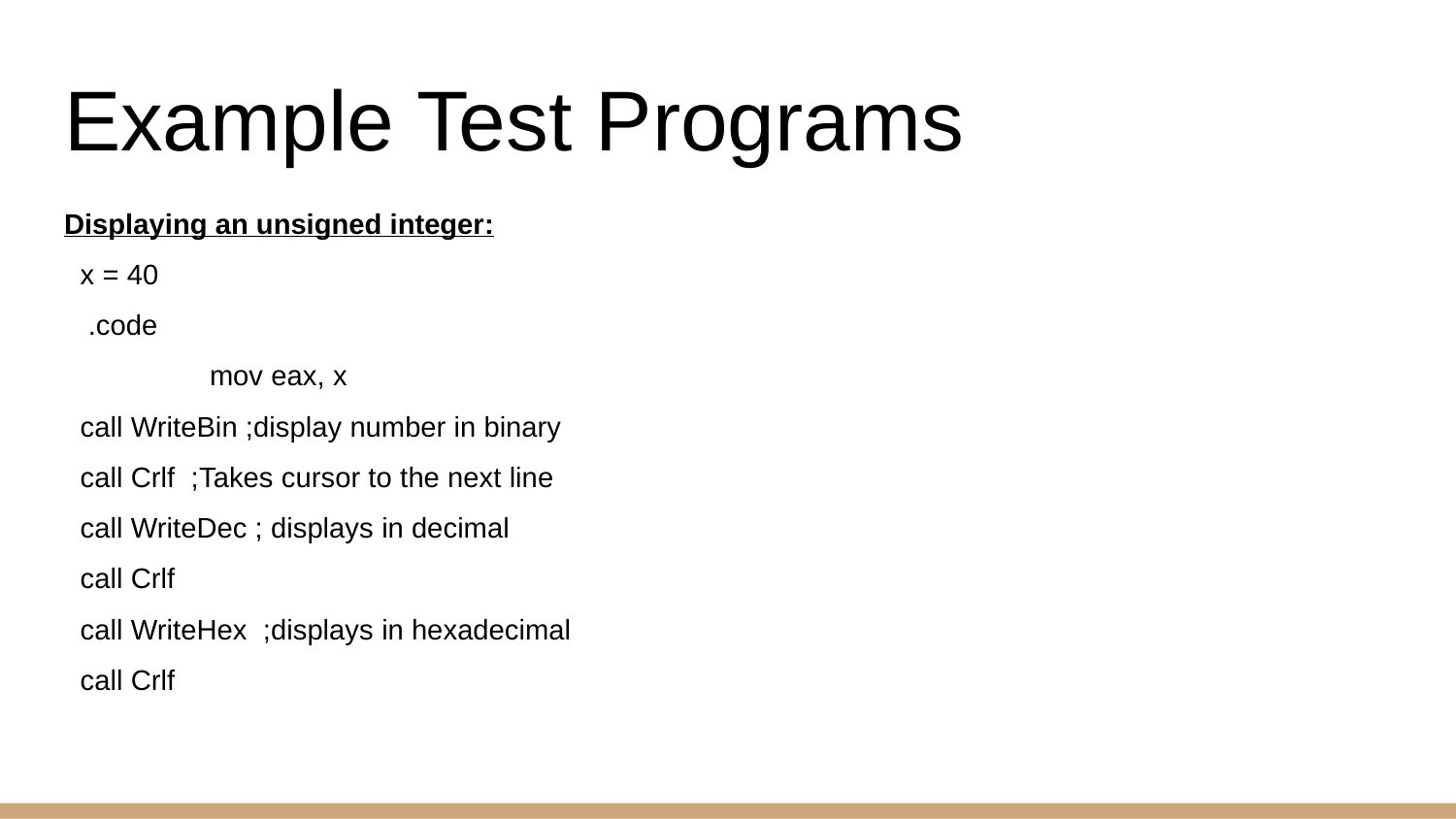

# Example Test Programs
Displaying an unsigned integer:
  x = 40
   .code
        	mov eax, x
  call WriteBin ;display number in binary
  call Crlf  ;Takes cursor to the next line
  call WriteDec ; displays in decimal
  call Crlf
  call WriteHex  ;displays in hexadecimal
  call Crlf